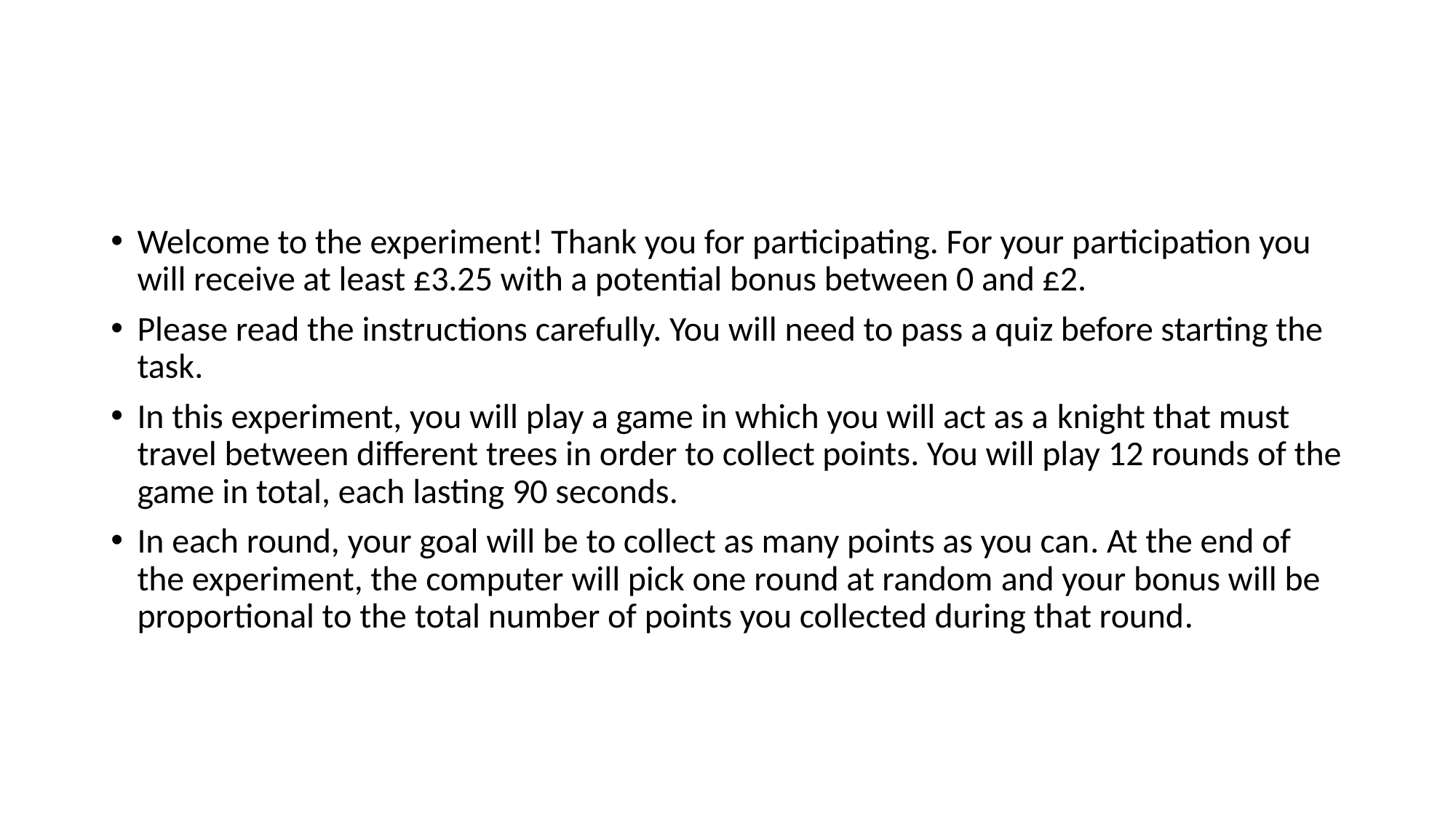

Welcome to the experiment! Thank you for participating. For your participation you will receive at least £3.25 with a potential bonus between 0 and £2.
Please read the instructions carefully. You will need to pass a quiz before starting the task.
In this experiment, you will play a game in which you will act as a knight that must travel between different trees in order to collect points. You will play 12 rounds of the game in total, each lasting 90 seconds.
In each round, your goal will be to collect as many points as you can. At the end of the experiment, the computer will pick one round at random and your bonus will be proportional to the total number of points you collected during that round.